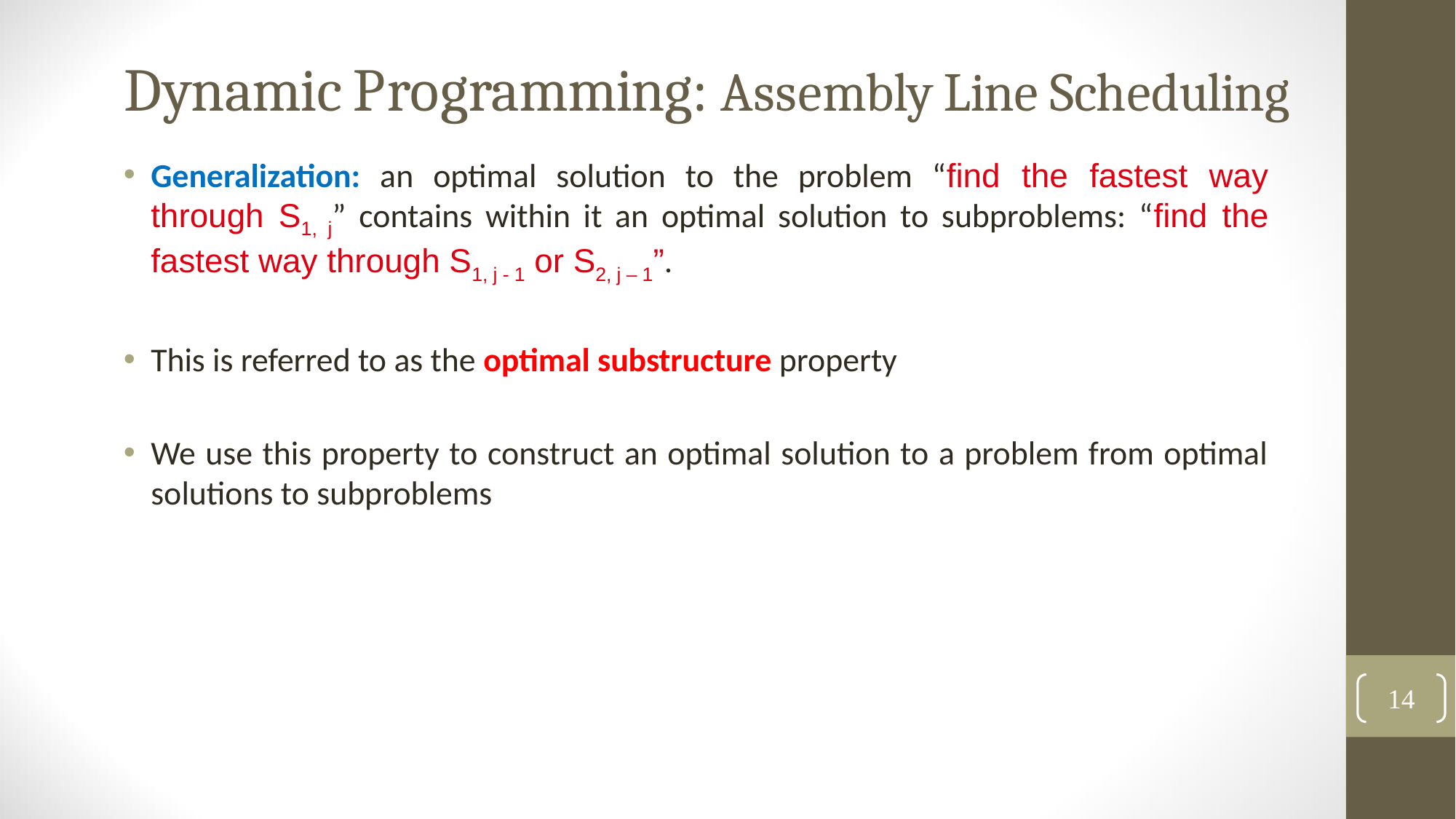

# Dynamic Programming: Assembly Line Scheduling
Generalization: an optimal solution to the problem “find the fastest way through S1, j” contains within it an optimal solution to subproblems: “find the fastest way through S1, j - 1 or S2, j – 1”.

This is referred to as the optimal substructure property

We use this property to construct an optimal solution to a problem from optimal solutions to subproblems
14